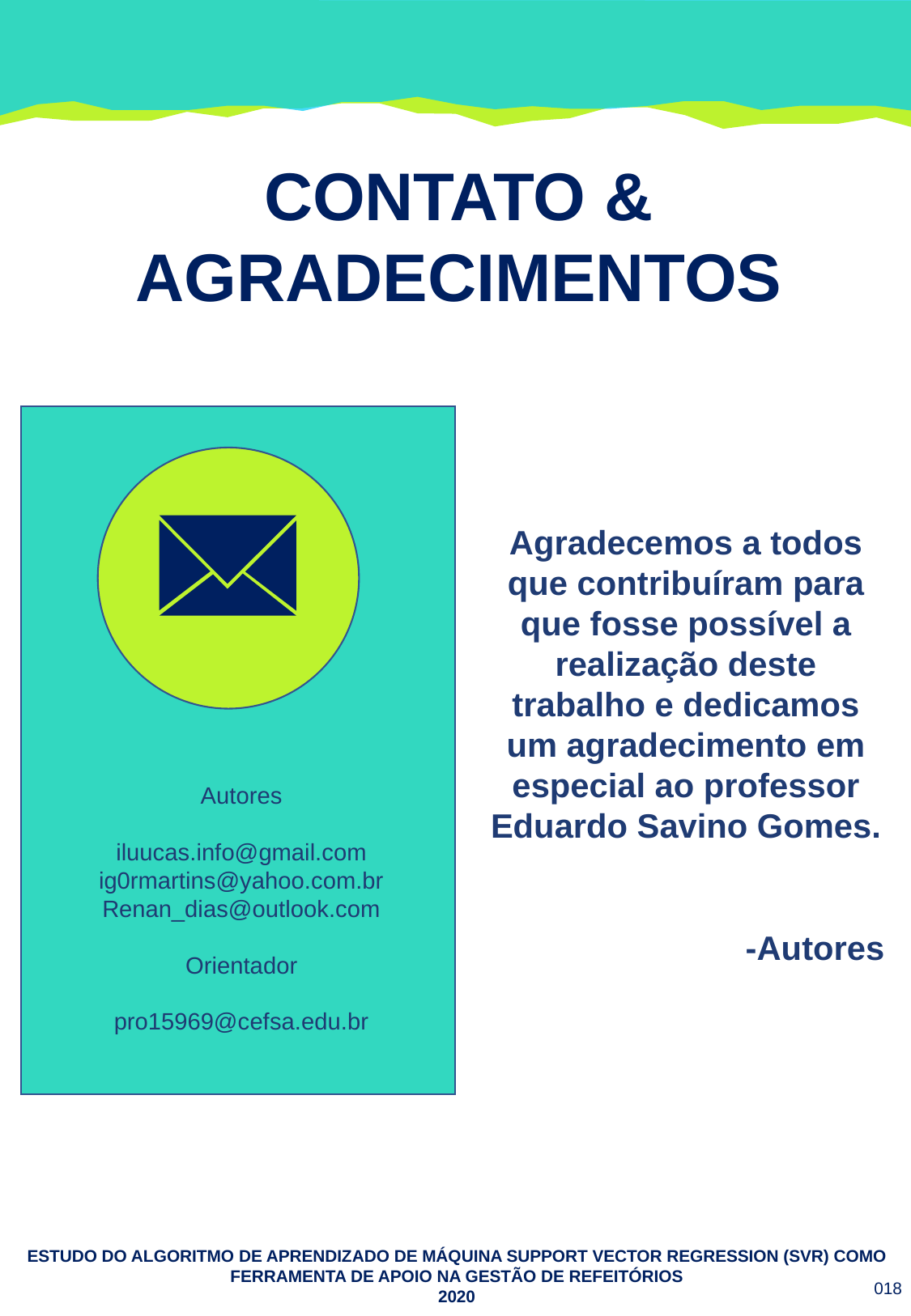

CONTATO &
AGRADECIMENTOS

Agradecemos a todos que contribuíram para que fosse possível a realização deste trabalho e dedicamos um agradecimento em especial ao professor Eduardo Savino Gomes.

-Autores
Autores

iluucas.info@gmail.com
ig0rmartins@yahoo.com.br
Renan_dias@outlook.com

Orientador

pro15969@cefsa.edu.br

ESTUDO DO ALGORITMO DE APRENDIZADO DE MÁQUINA SUPPORT VECTOR REGRESSION (SVR) COMO FERRAMENTA DE APOIO NA GESTÃO DE REFEITÓRIOS
2020
018